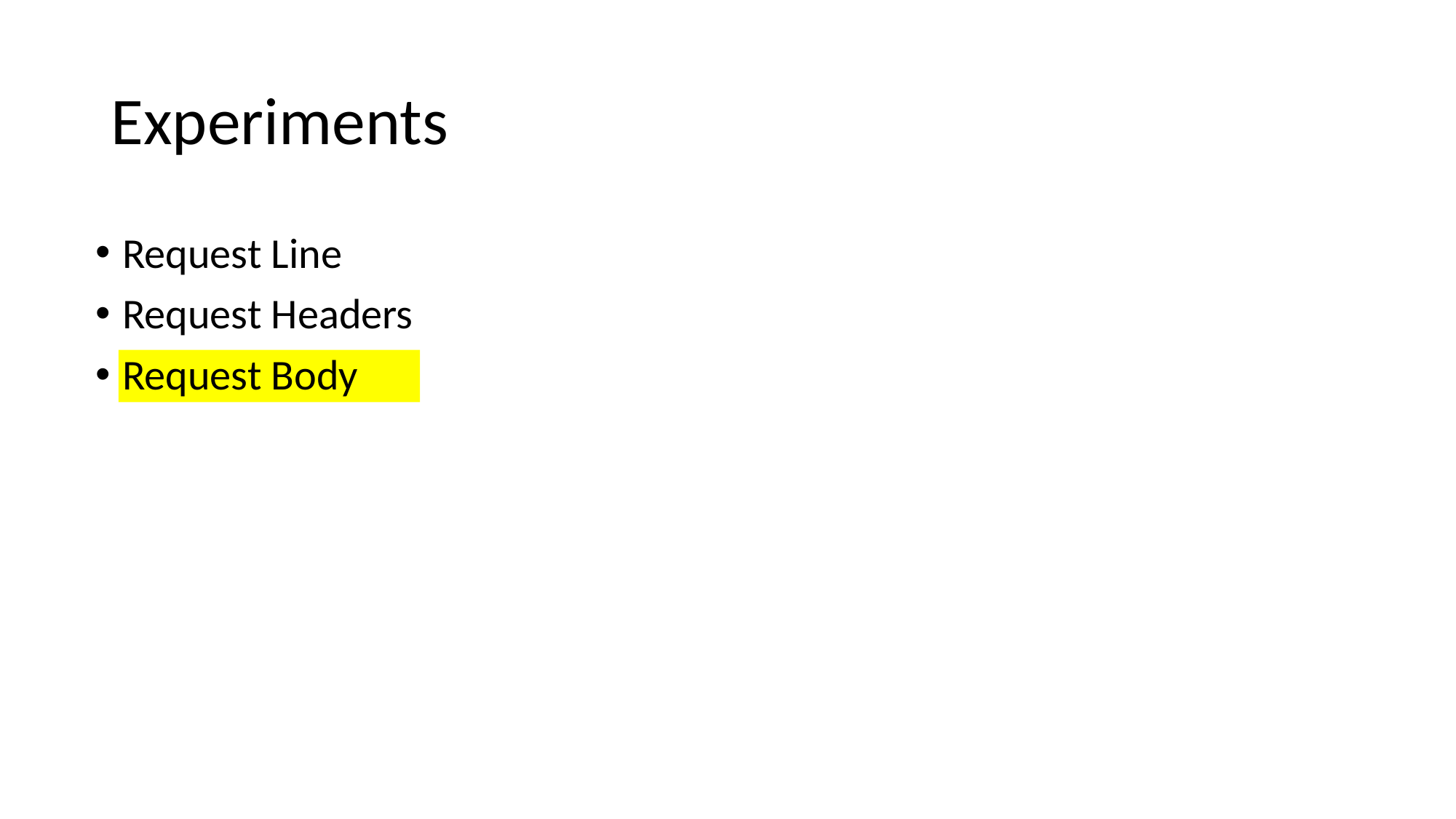

# Experiments
Request Line
Request Headers
Request Body